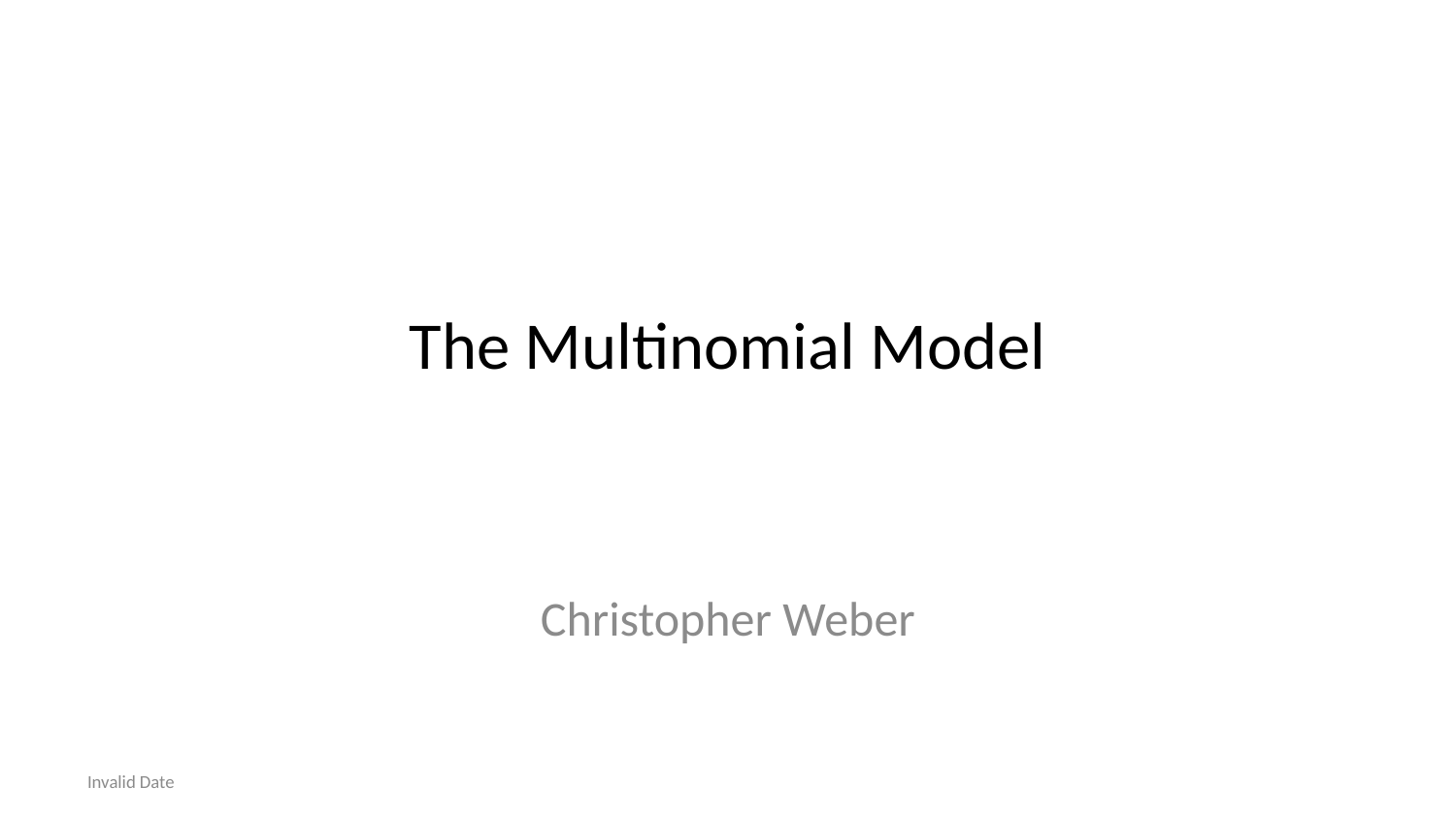

# The Multinomial Model
Christopher Weber
Invalid Date